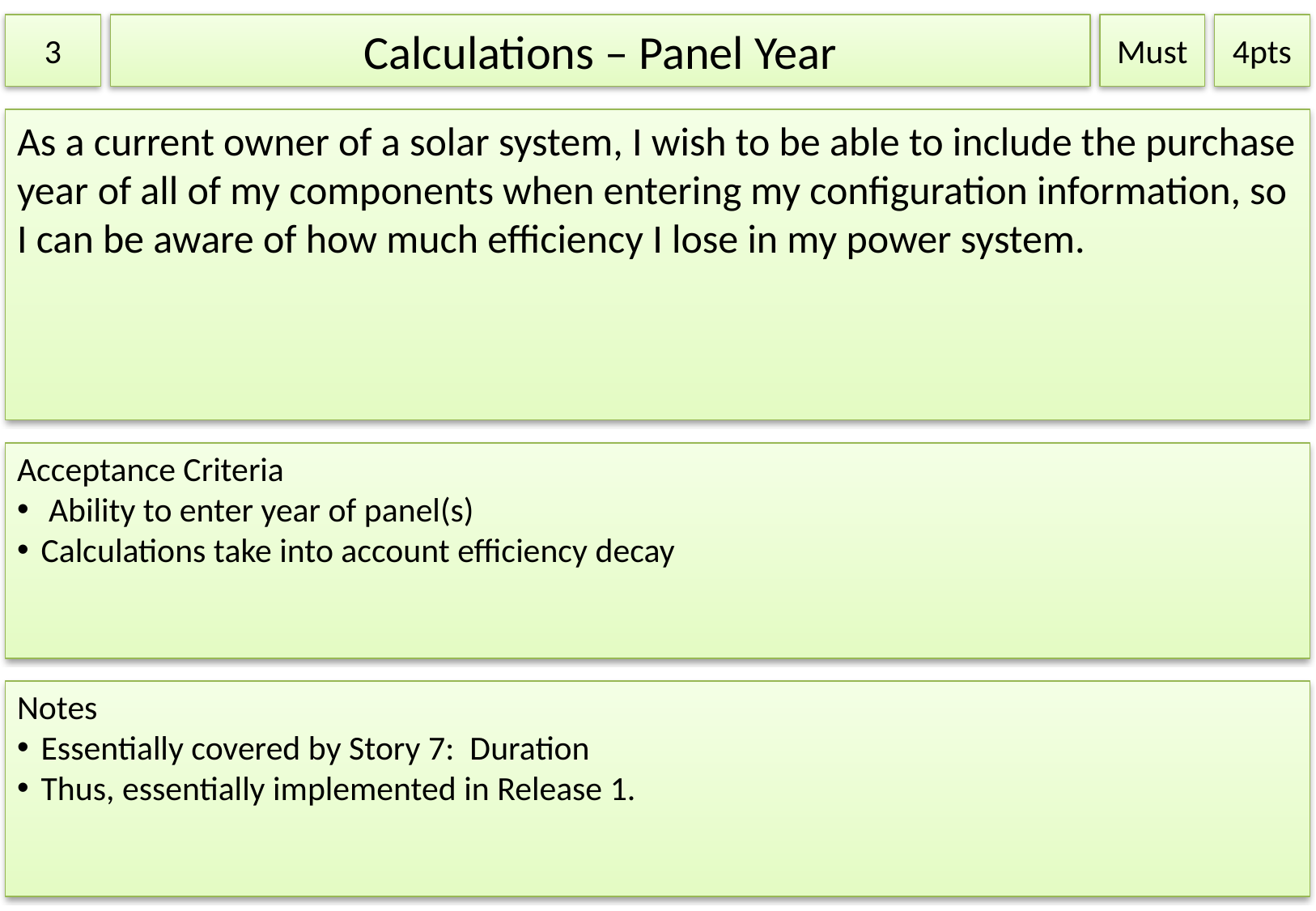

3
Calculations – Panel Year
Must
4pts
As a current owner of a solar system, I wish to be able to include the purchase year of all of my components when entering my configuration information, so I can be aware of how much efficiency I lose in my power system.
Acceptance Criteria
 Ability to enter year of panel(s)
Calculations take into account efficiency decay
Notes
Essentially covered by Story 7:  Duration
Thus, essentially implemented in Release 1.